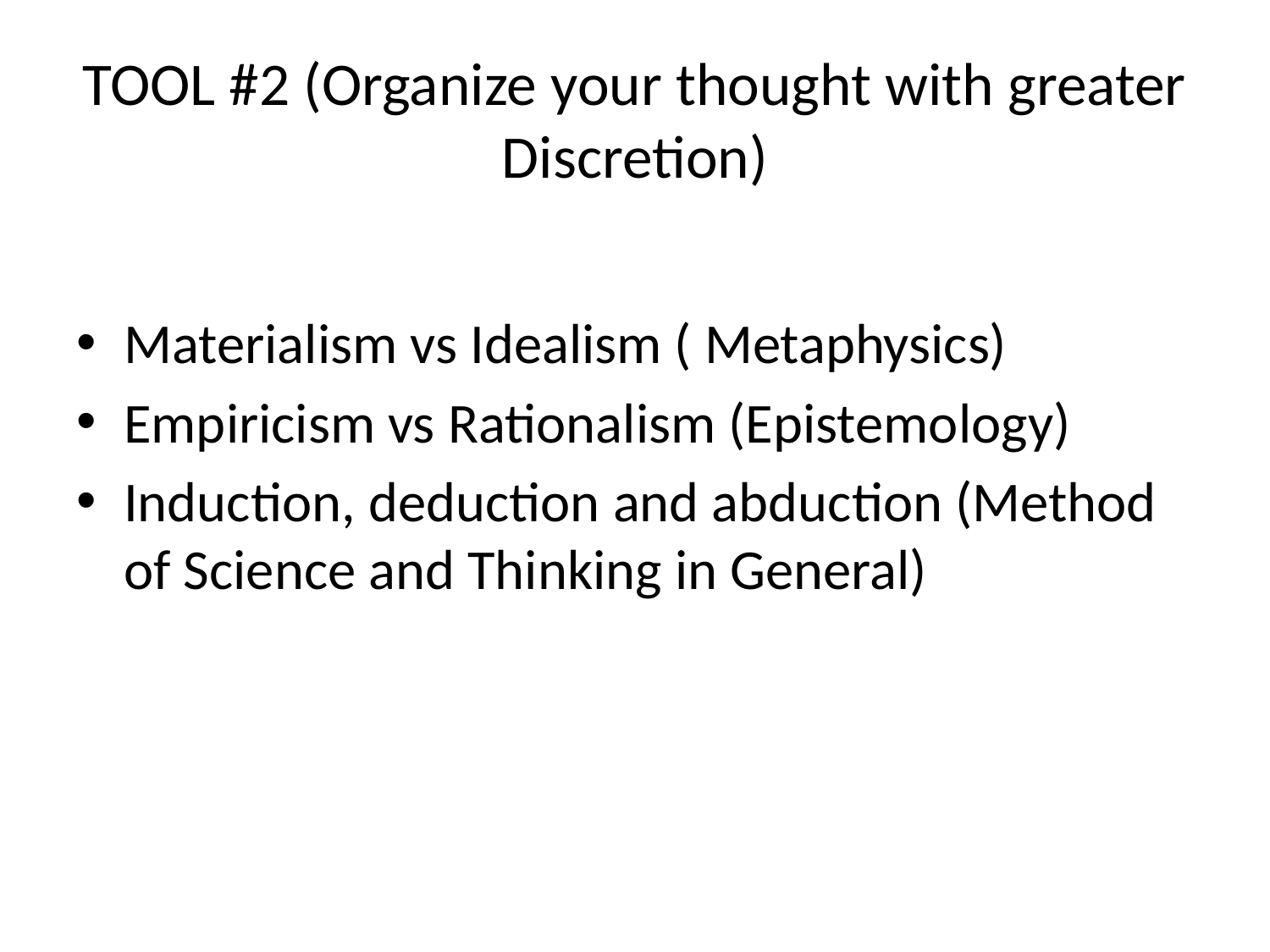

# TOOL #2 (Organize your thought with greater Discretion)

Materialism vs Idealism ( Metaphysics)
Empiricism vs Rationalism (Epistemology)
Induction, deduction and abduction (Method of Science and Thinking in General)